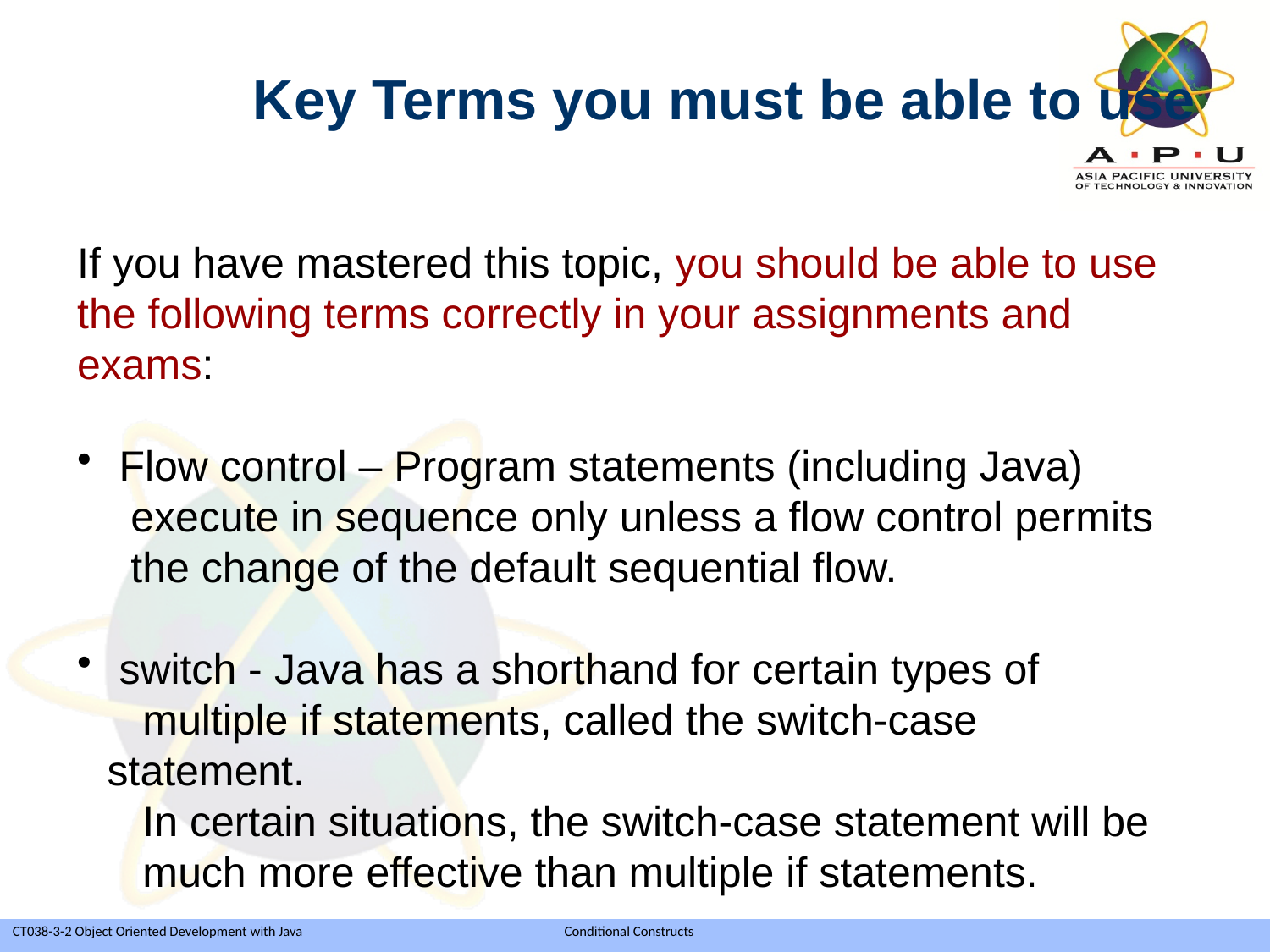

Key Terms you must be able to use
If you have mastered this topic, you should be able to use the following terms correctly in your assignments and exams:

 Flow control – Program statements (including Java)
  execute in sequence only unless a flow control permits
  the change of the default sequential flow.

 switch - Java has a shorthand for certain types of
   multiple if statements, called the switch-case statement.
   In certain situations, the switch-case statement will be
   much more effective than multiple if statements.
Slide 4 of 39